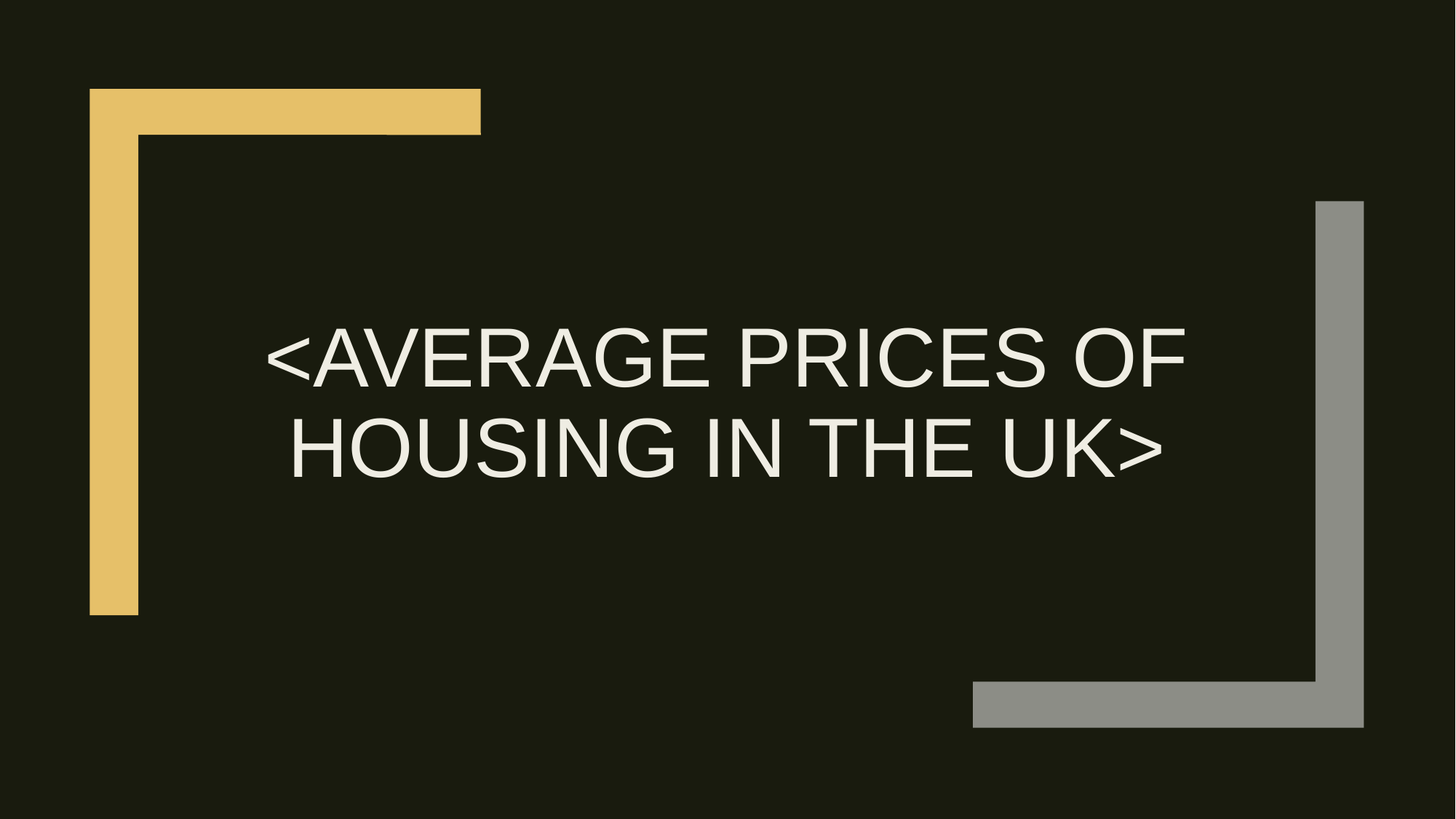

# <Average prices of housing in the uk>